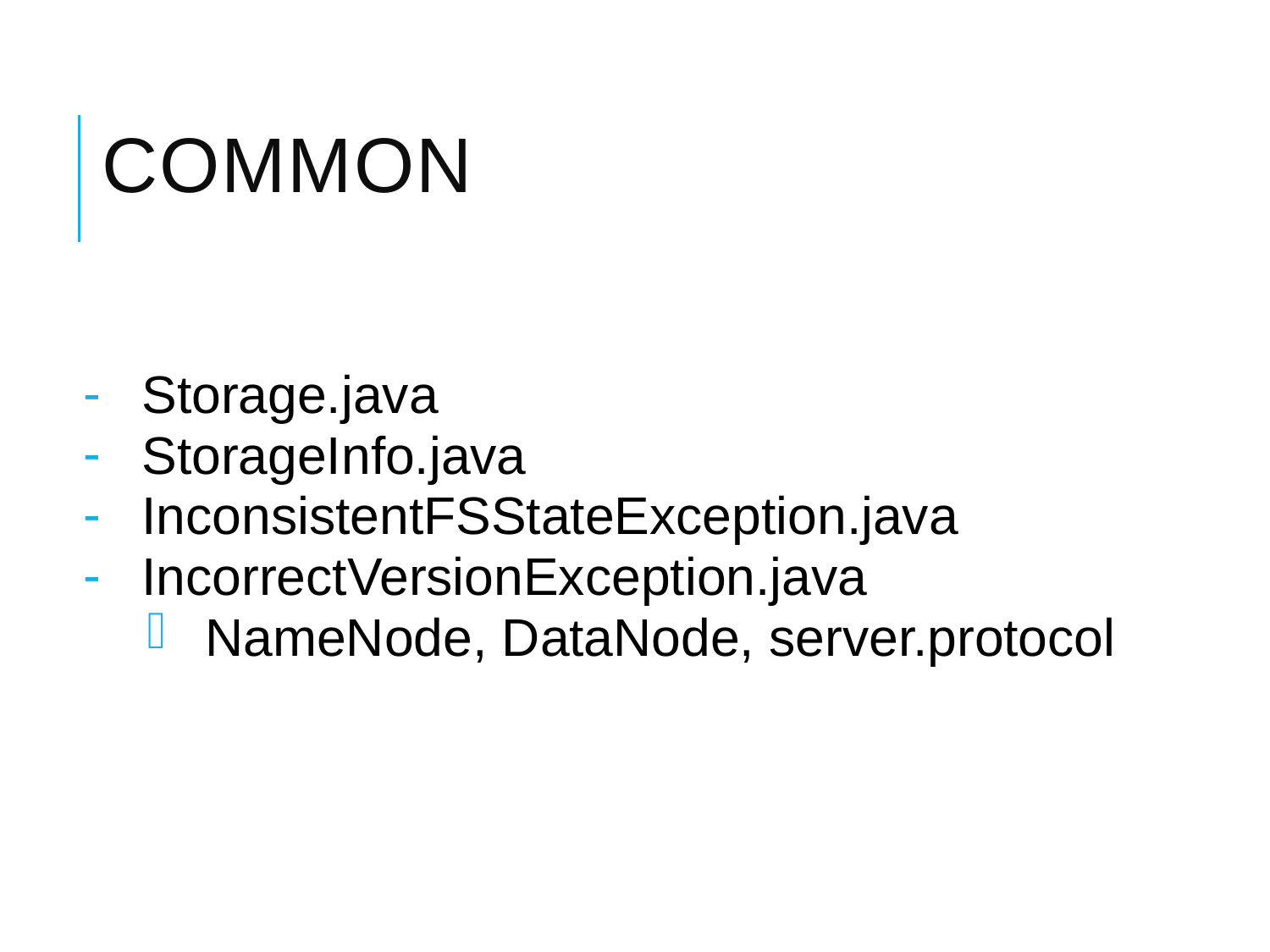

# Common
Storage.java
StorageInfo.java
InconsistentFSStateException.java
IncorrectVersionException.java
NameNode, DataNode, server.protocol